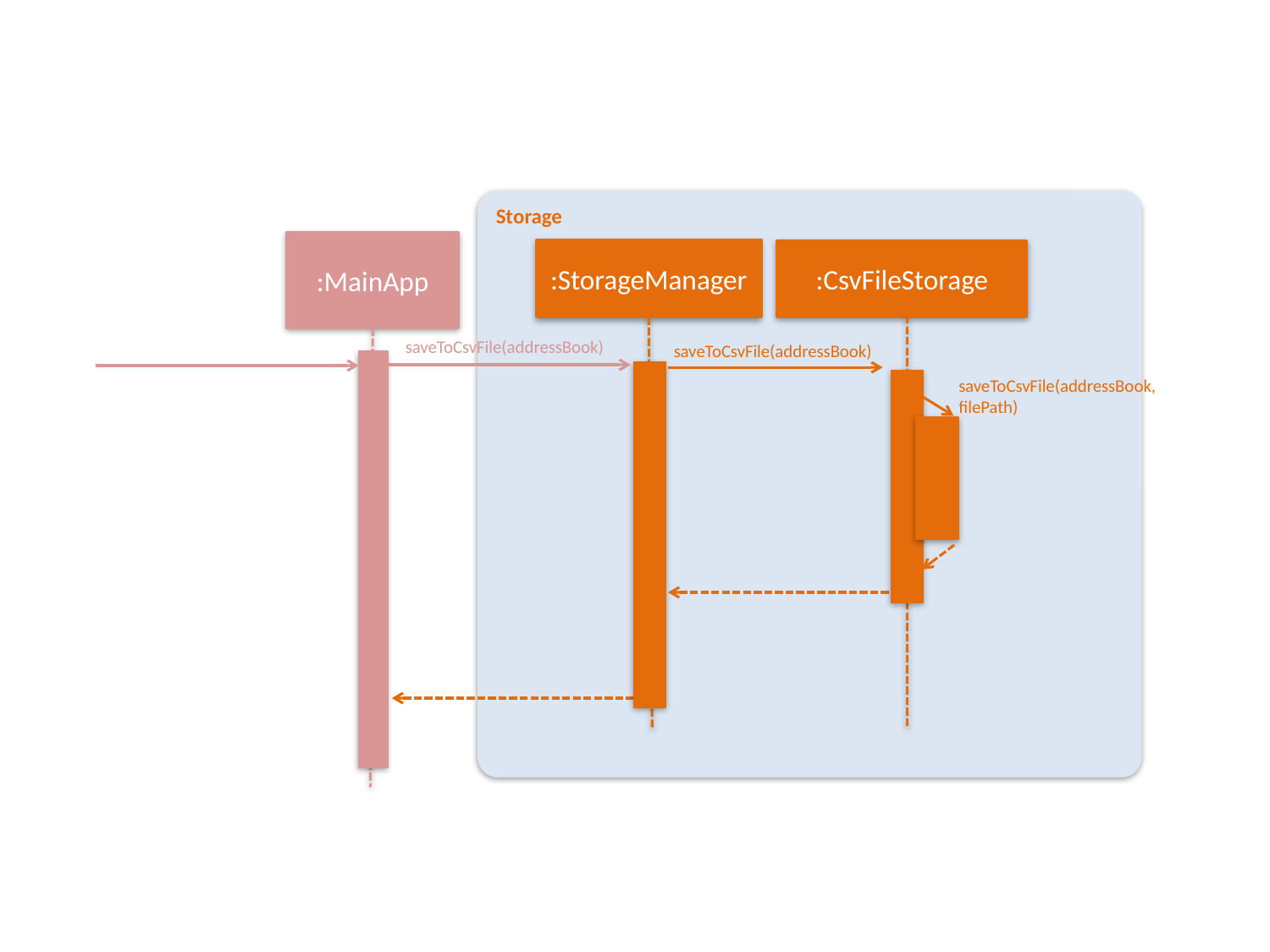

Storage
:MainApp
:StorageManager
:CsvFileStorage
saveToCsvFile(addressBook)
saveToCsvFile(addressBook)

saveToCsvFile(addressBook, filePath)